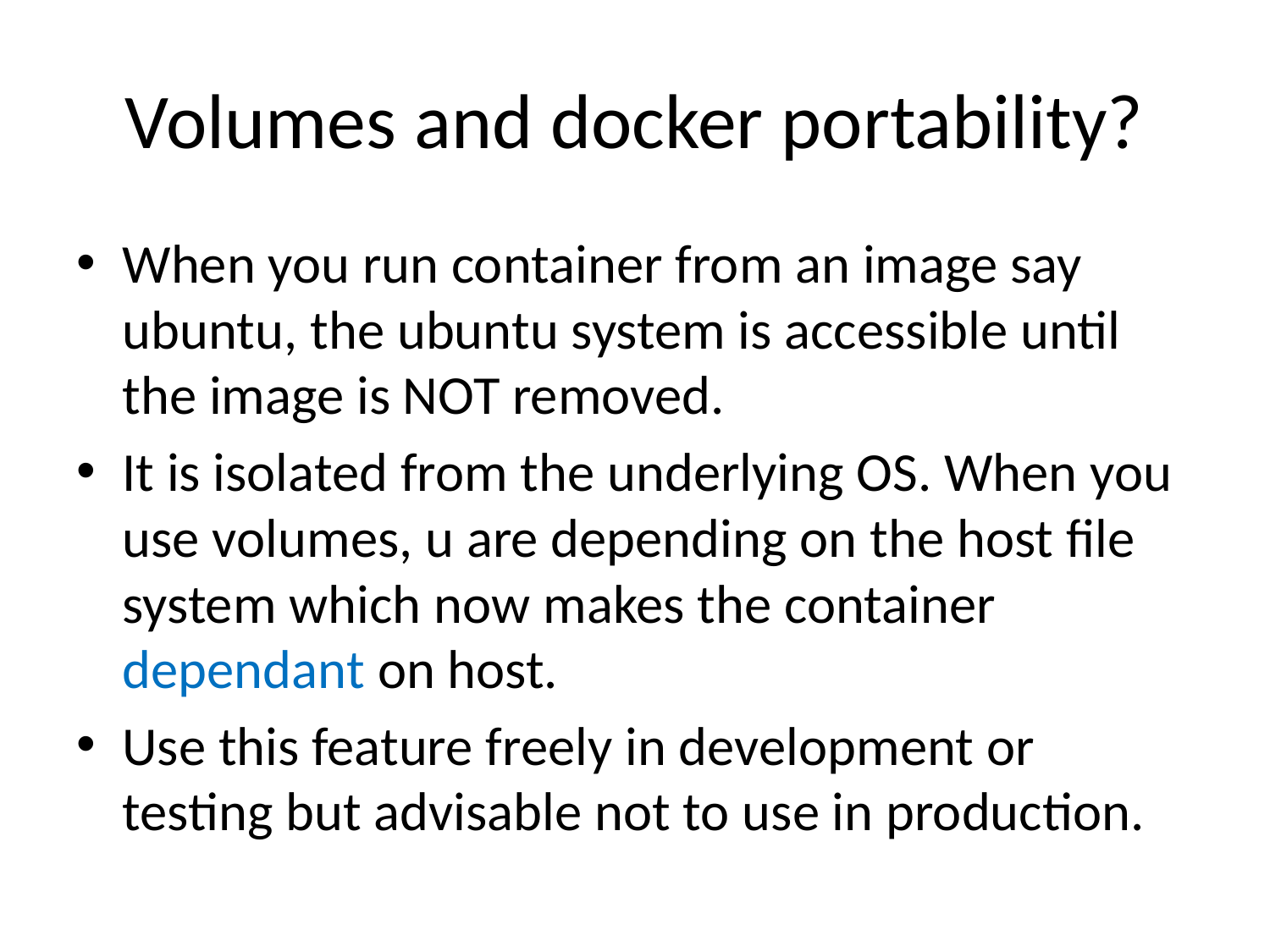

# Volumes and docker portability?
When you run container from an image say ubuntu, the ubuntu system is accessible until the image is NOT removed.
It is isolated from the underlying OS. When you use volumes, u are depending on the host file system which now makes the container dependant on host.
Use this feature freely in development or testing but advisable not to use in production.